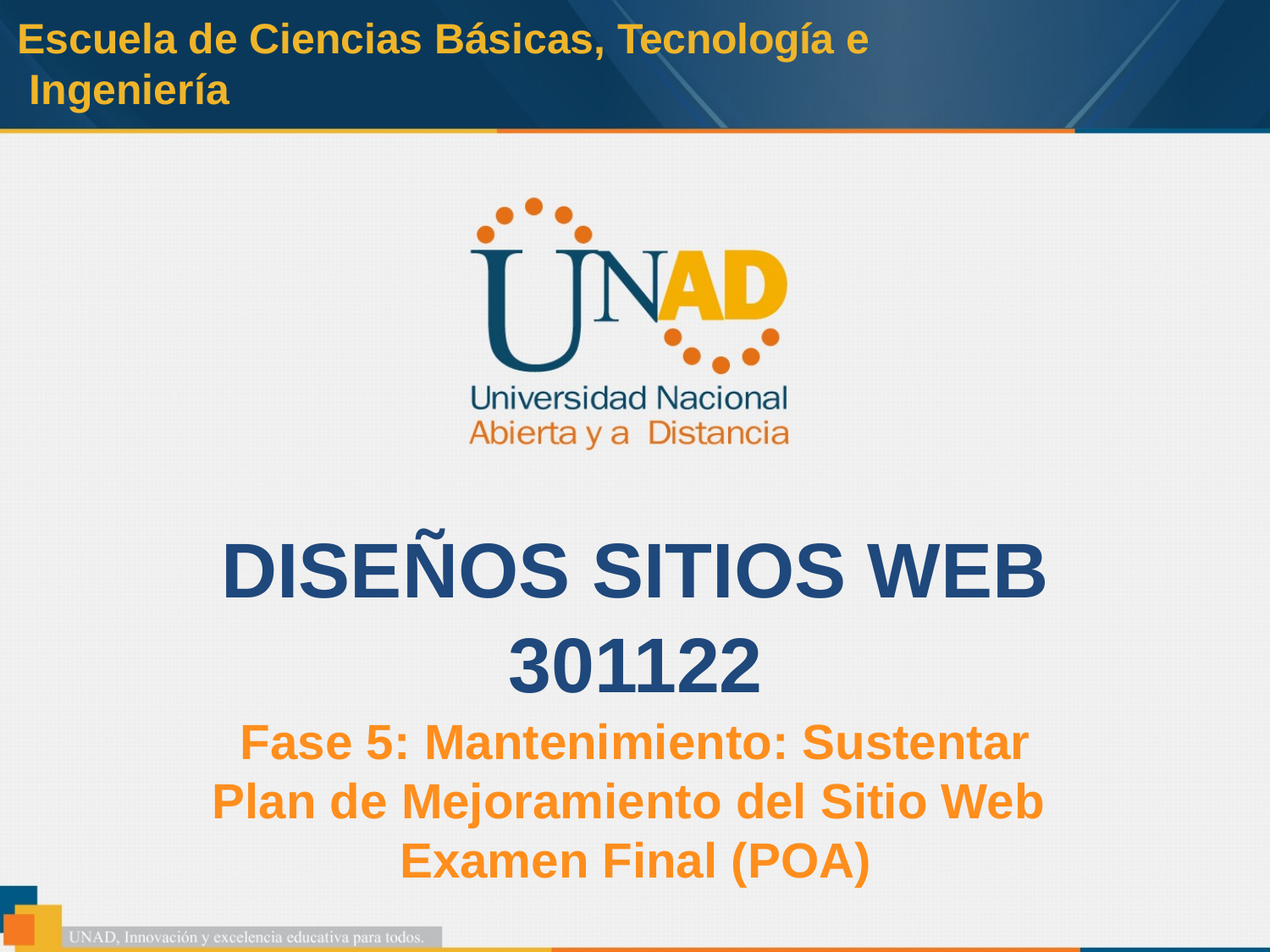

Escuela de Ciencias Básicas, Tecnología e  Ingeniería
DISEÑOS SITIOS WEB
301122
Fase 5: Mantenimiento: Sustentar Plan de Mejoramiento del Sitio Web  Examen Final (POA)